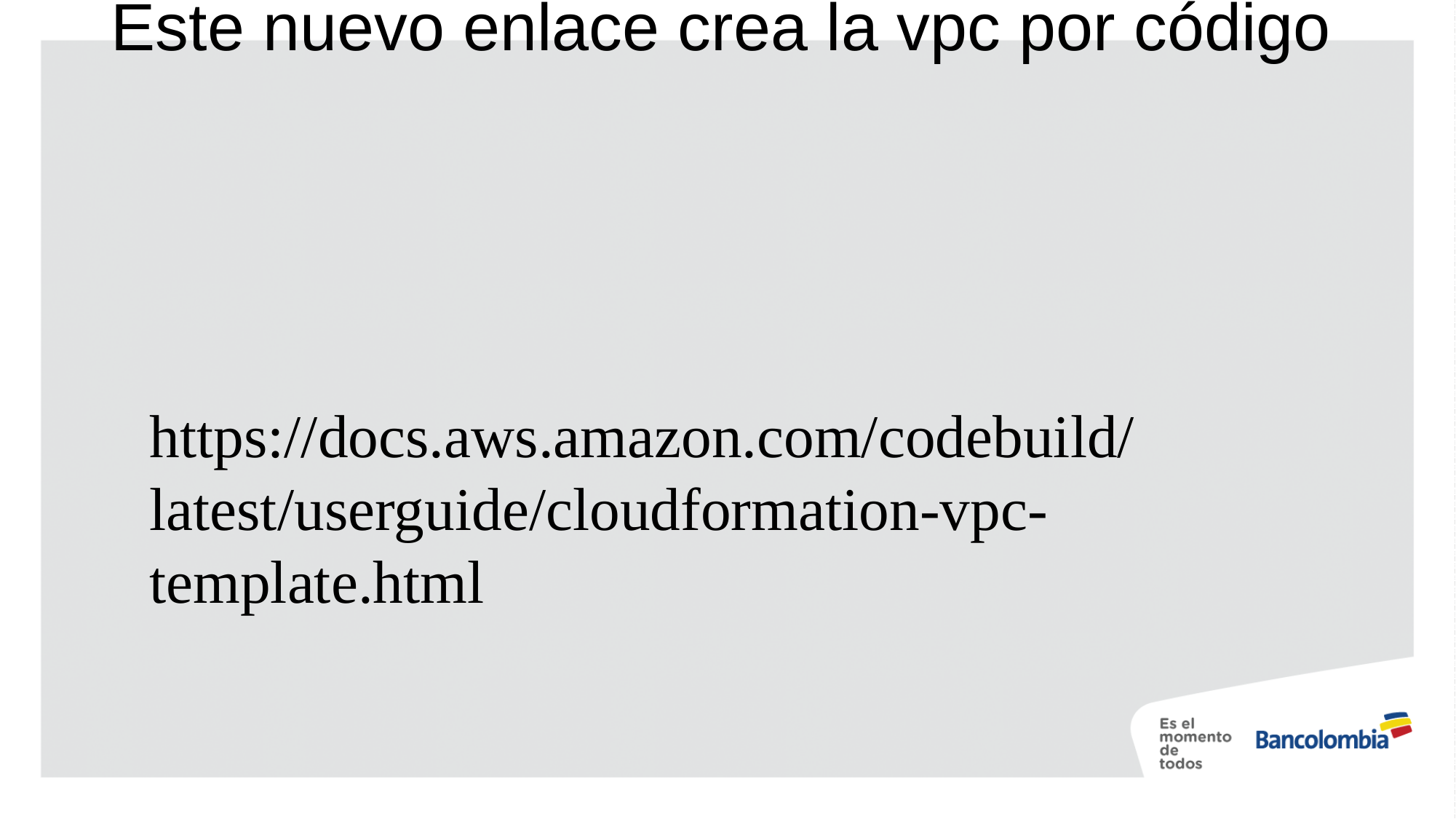

# Este nuevo enlace crea la vpc por código
https://docs.aws.amazon.com/codebuild/latest/userguide/cloudformation-vpc-template.html